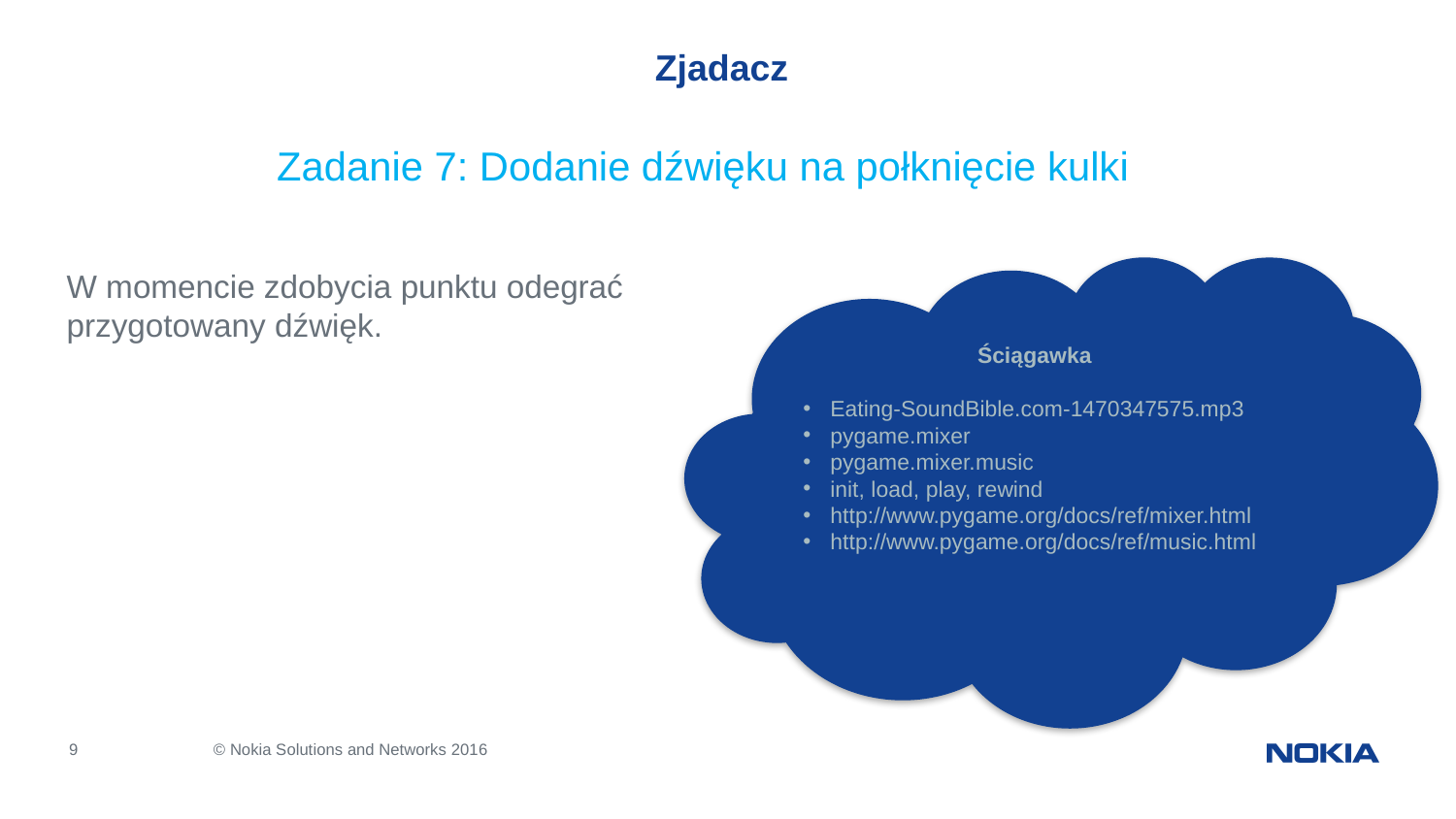

# Zjadacz

Zadanie 7: Dodanie dźwięku na połknięcie kulki
Ściągawka

Eating-SoundBible.com-1470347575.mp3
pygame.mixer
pygame.mixer.music
init, load, play, rewind
http://www.pygame.org/docs/ref/mixer.html
http://www.pygame.org/docs/ref/music.html

W momencie zdobycia punktu odegrać przygotowany dźwięk.